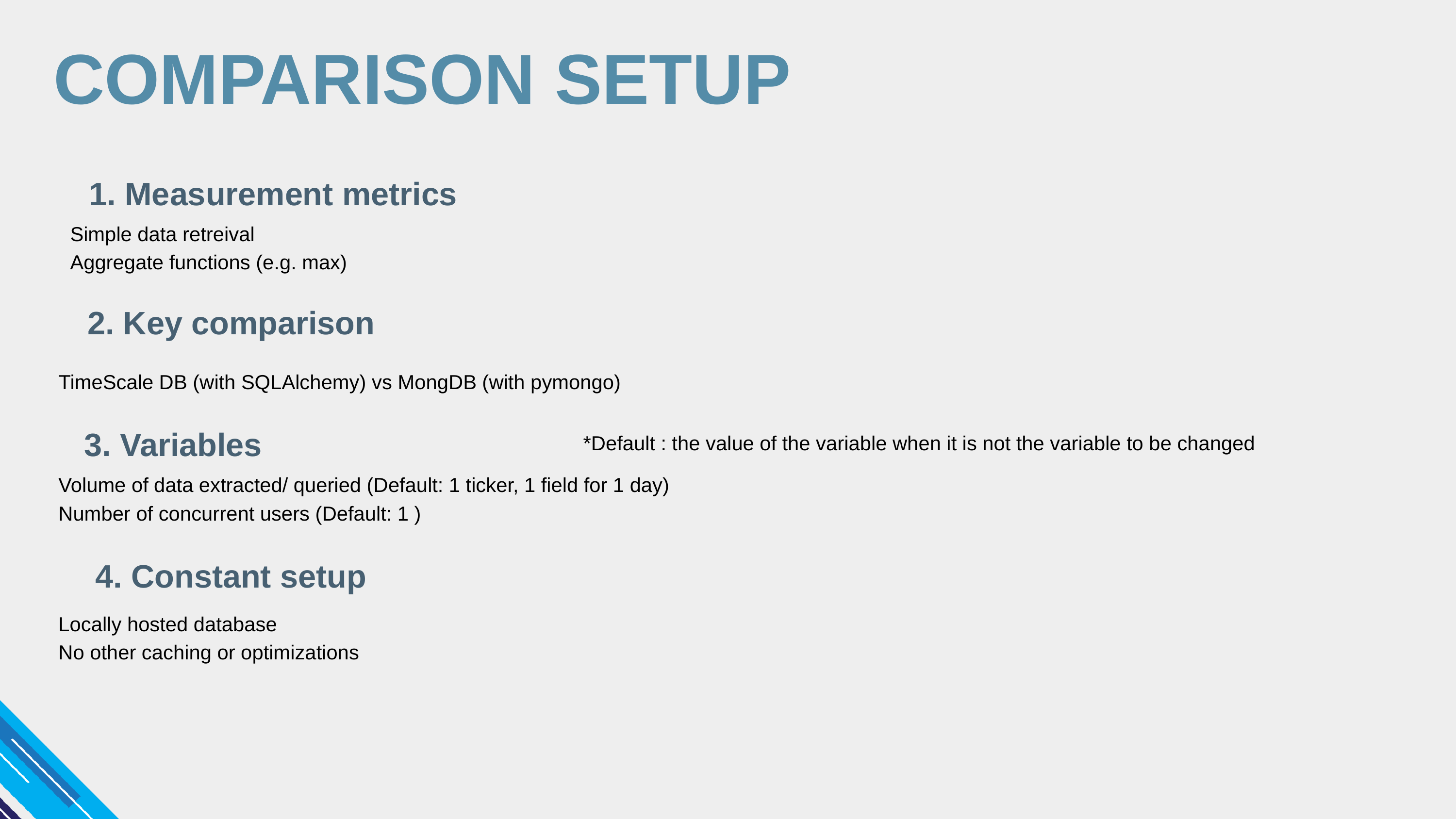

COMPARISON SETUP
1. Measurement metrics
Simple data retreival
Aggregate functions (e.g. max)

2. Key comparison
TimeScale DB (with SQLAlchemy) vs MongDB (with pymongo)
3. Variables
 *Default : the value of the variable when it is not the variable to be changed
Volume of data extracted/ queried (Default: 1 ticker, 1 field for 1 day)
Number of concurrent users (Default: 1 )
4. Constant setup
Locally hosted database
No other caching or optimizations